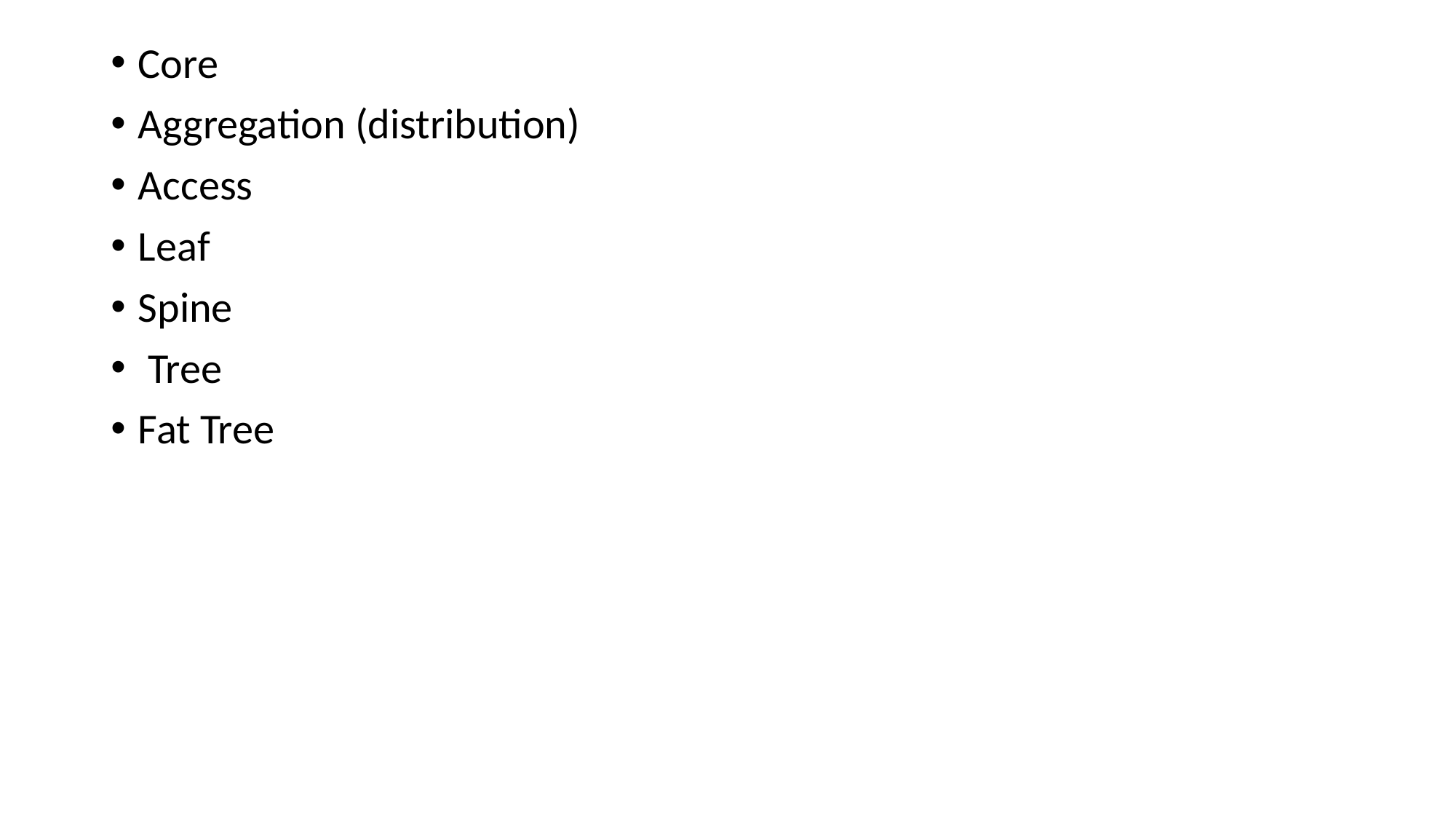

Core
Aggregation (distribution)
Access
Leaf
Spine
 Tree
Fat Tree